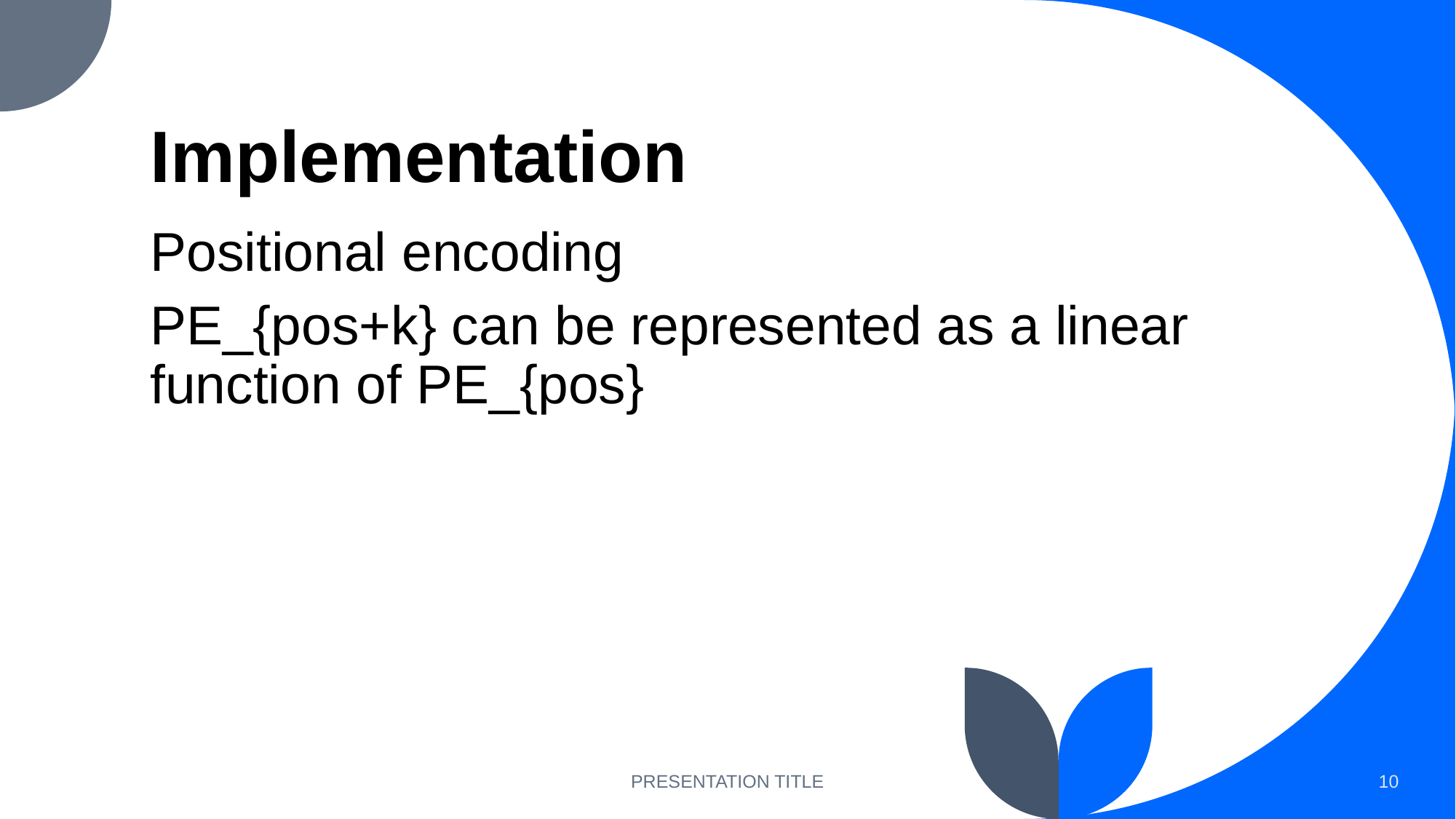

# Implementation
Positional encoding
PE_{pos+k} can be represented as a linear function of PE_{pos}

PRESENTATION TITLE
10